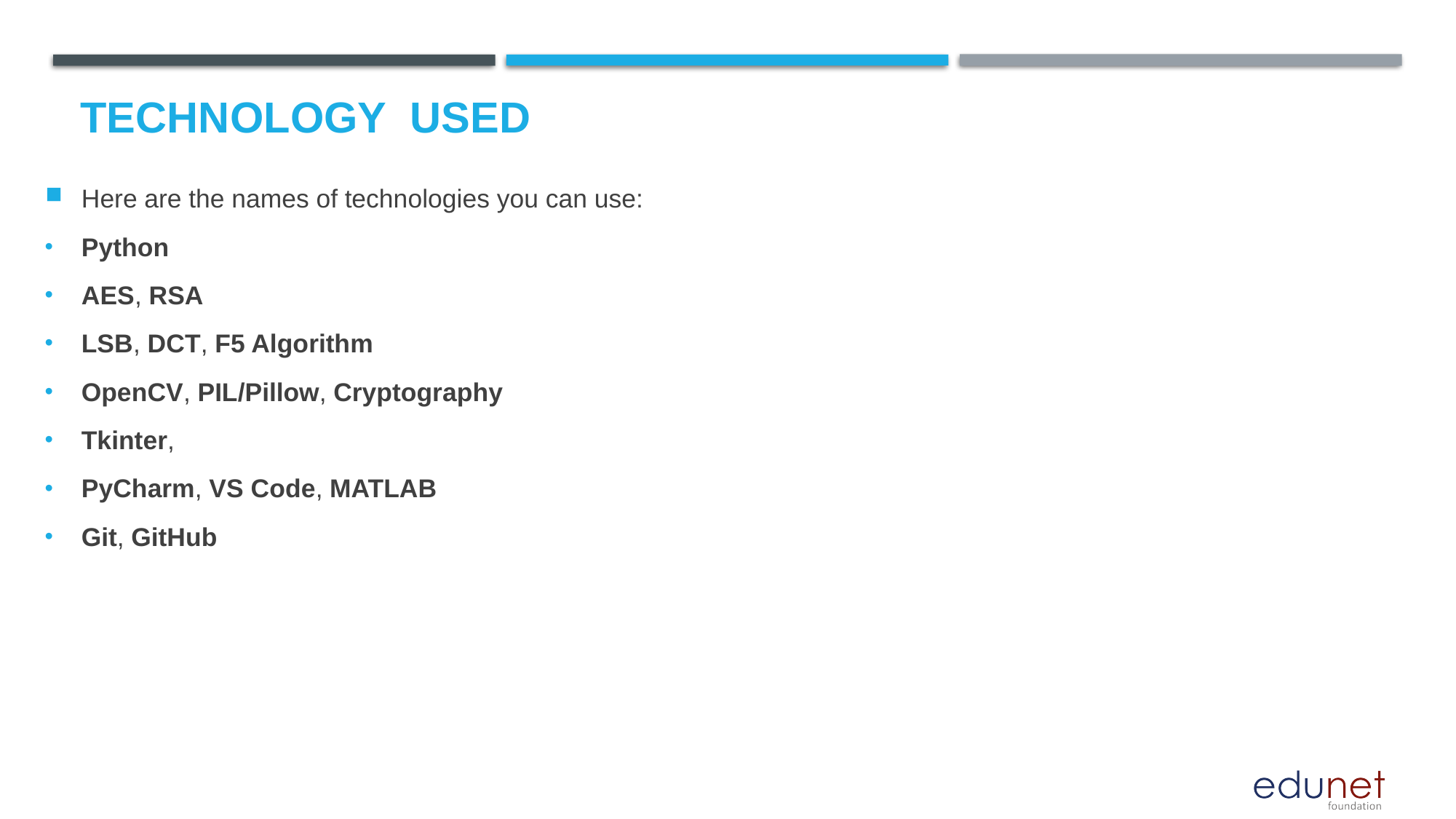

# Technology  used
Here are the names of technologies you can use:
Python
AES, RSA
LSB, DCT, F5 Algorithm
OpenCV, PIL/Pillow, Cryptography
Tkinter,
PyCharm, VS Code, MATLAB
Git, GitHub